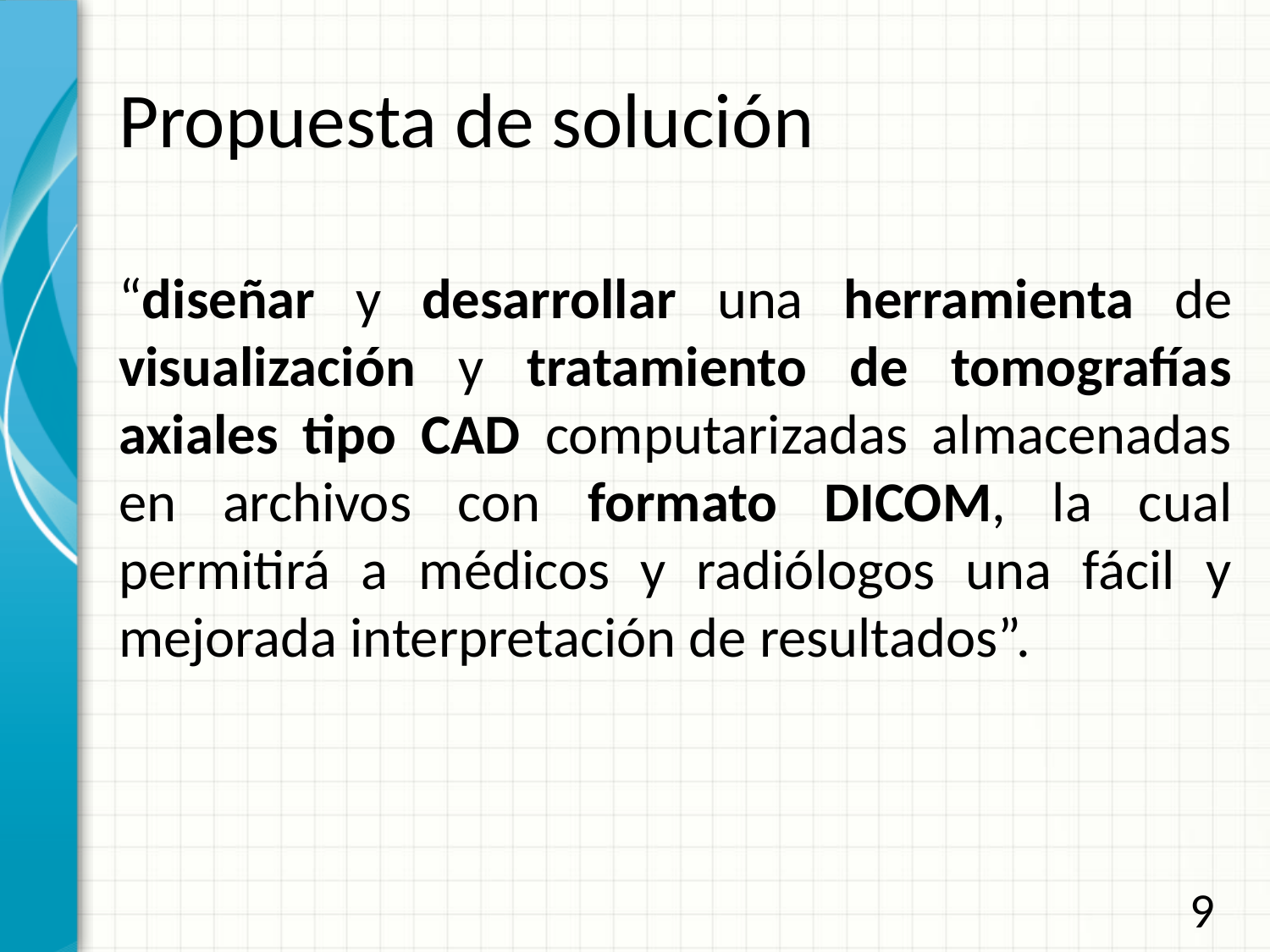

# Propuesta de solución
“diseñar y desarrollar una herramienta de visualización y tratamiento de tomografías axiales tipo CAD computarizadas almacenadas en archivos con formato DICOM, la cual permitirá a médicos y radiólogos una fácil y mejorada interpretación de resultados”.
9